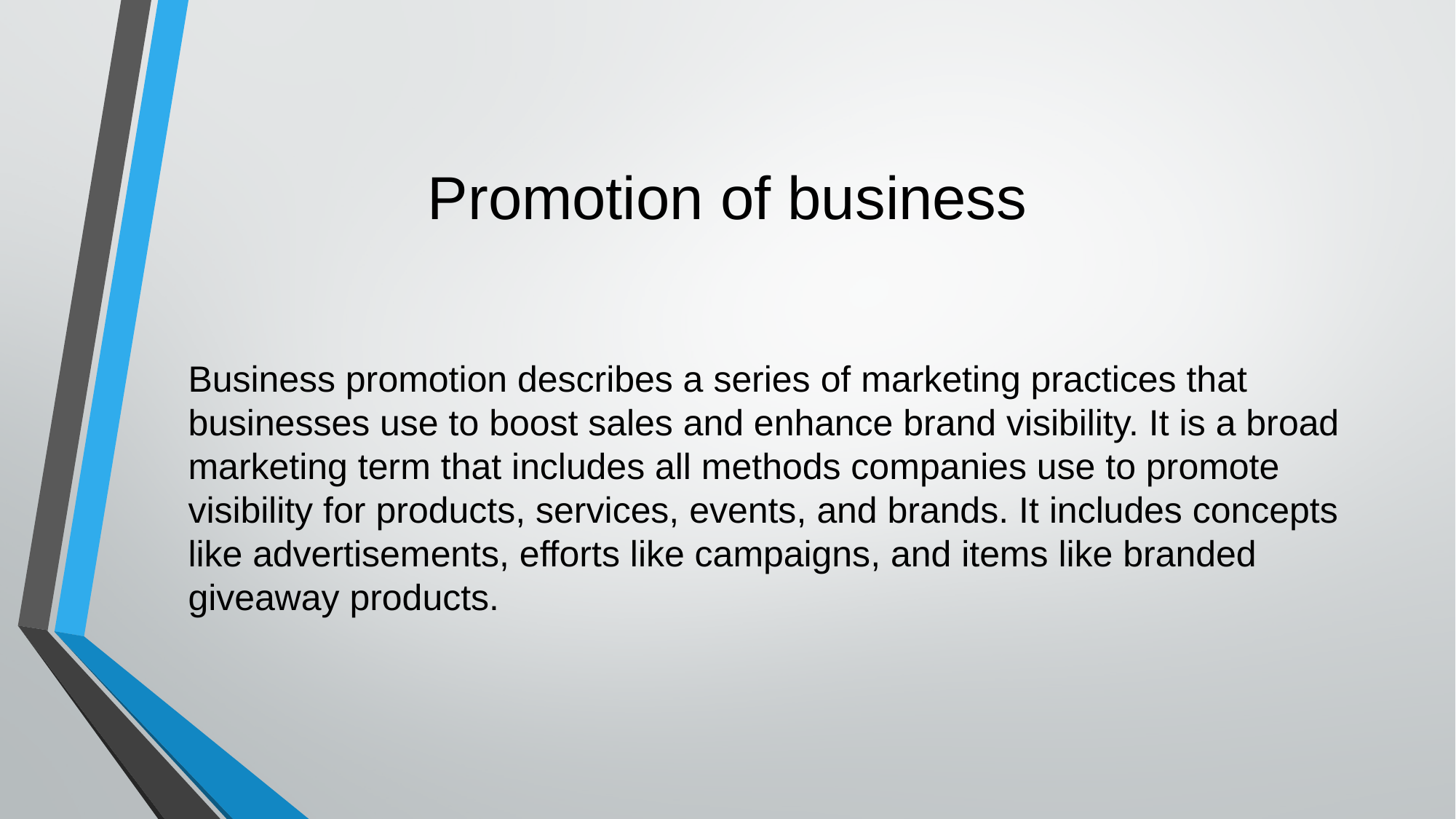

# Promotion of business
Business promotion describes a series of marketing practices that businesses use to boost sales and enhance brand visibility. It is a broad marketing term that includes all methods companies use to promote visibility for products, services, events, and brands. It includes concepts like advertisements, efforts like campaigns, and items like branded giveaway products.